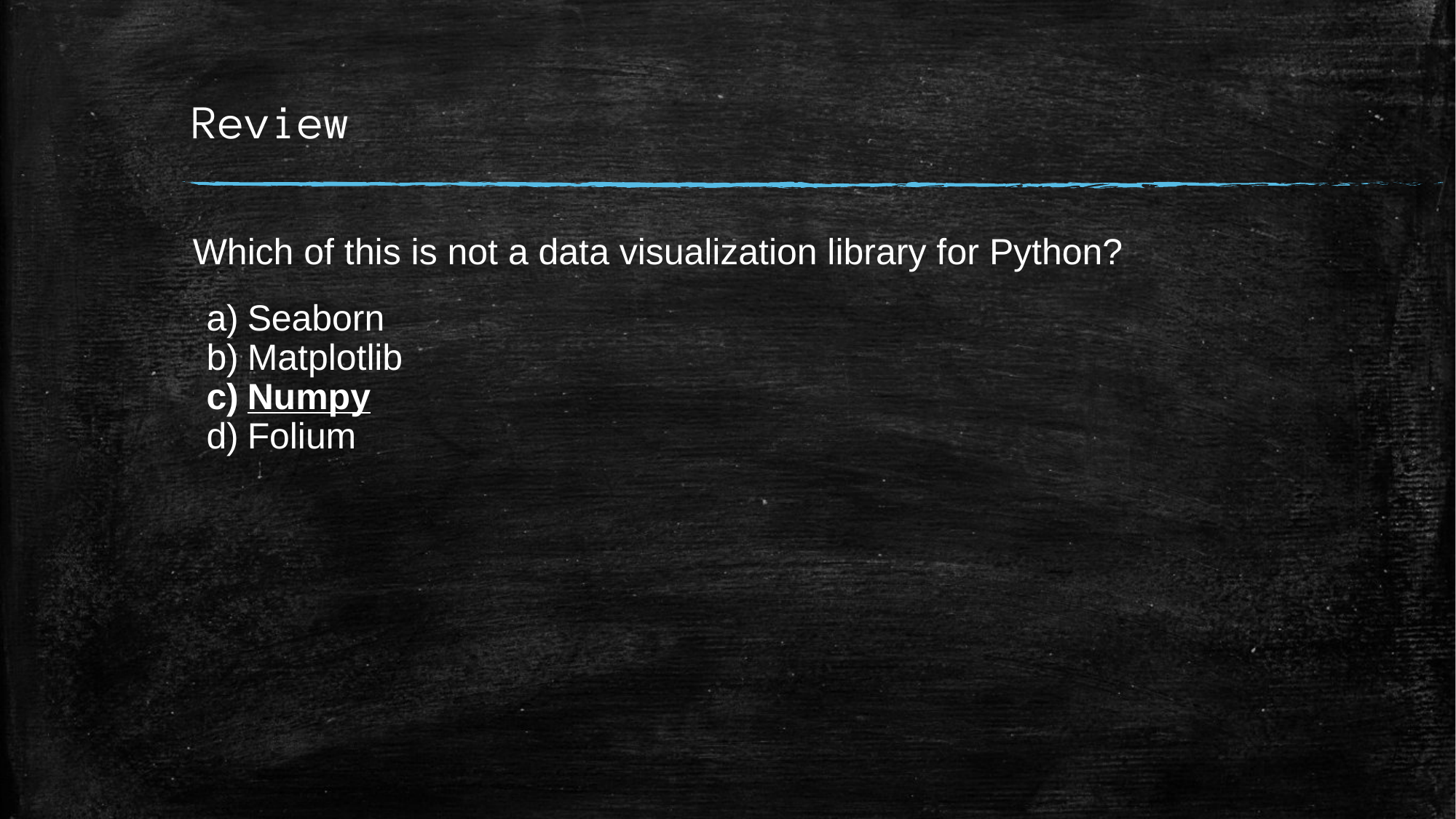

# Review
Which of this is not a data visualization library for Python?
Seaborn
Matplotlib
Numpy
Folium